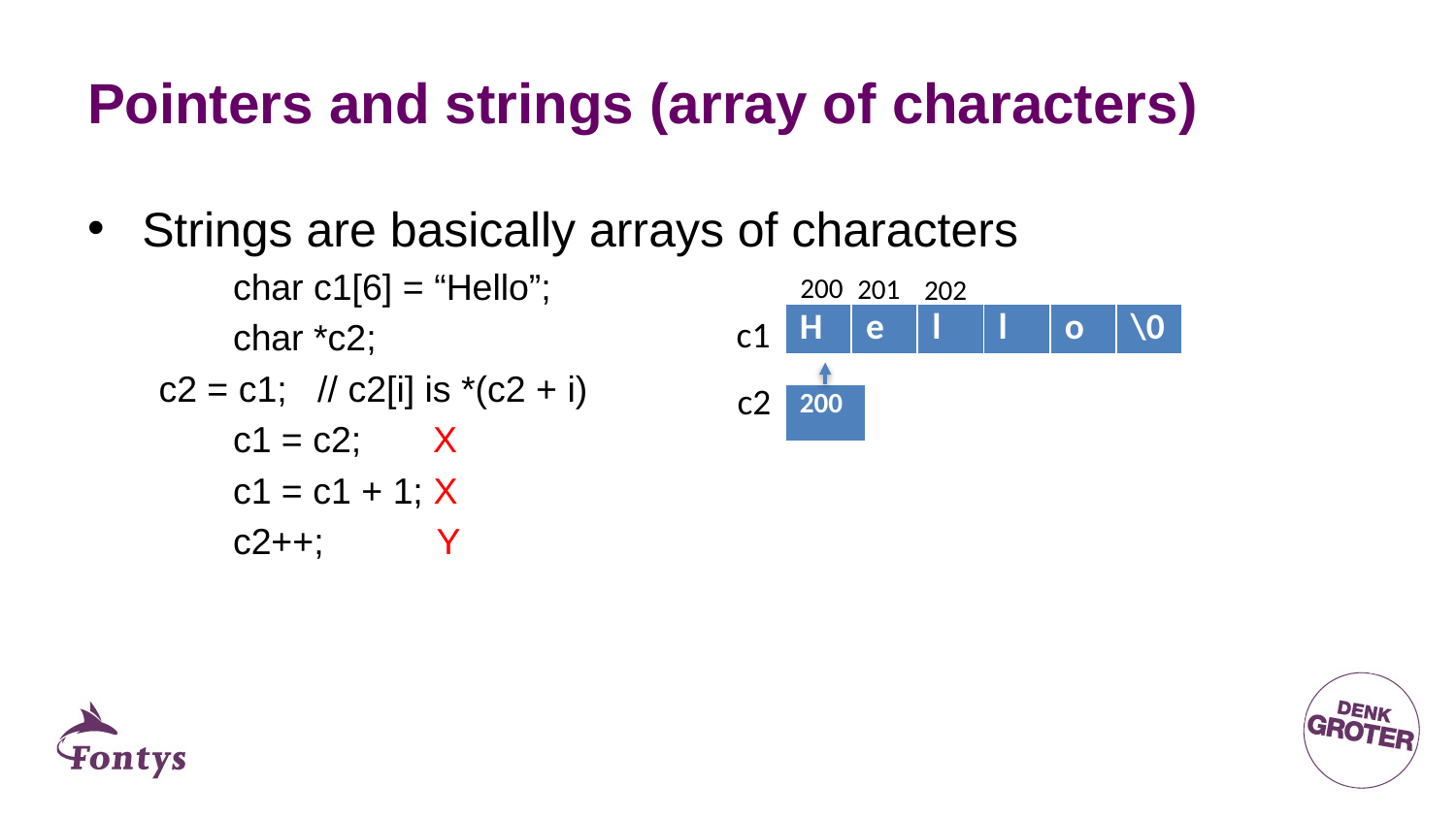

# Pointers and strings (array of characters)
Strings are basically arrays of characters
	char c1[6] = “Hello”;
	char *c2;
       c2 = c1;   // c2[i] is *(c2 + i)
	c1 = c2;       X
	c1 = c1 + 1; X
	c2++;           Y
200
201
202
c1
| H | e | l | l | o | \0 |
| --- | --- | --- | --- | --- | --- |
c2
| 200 |
| --- |